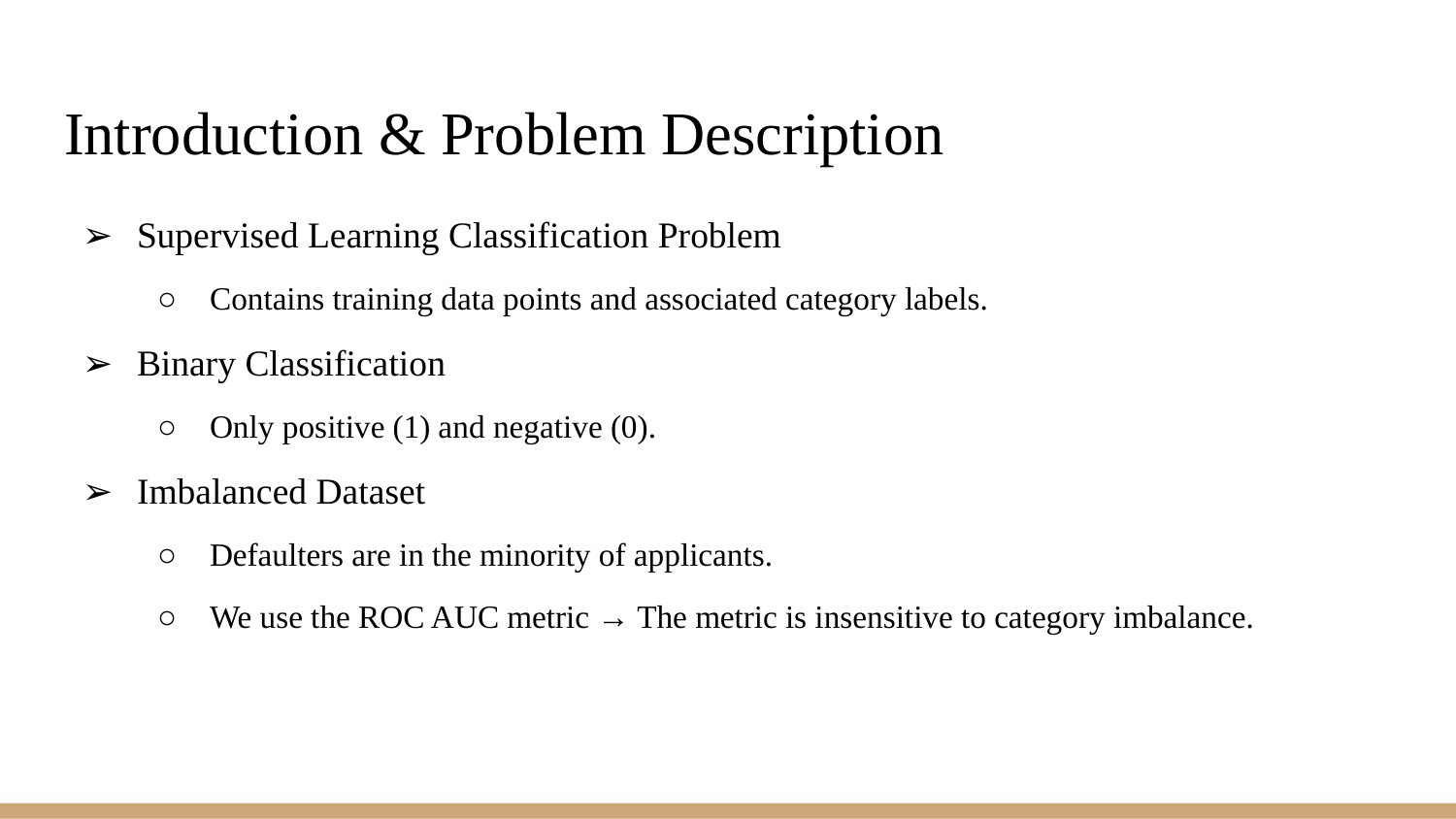

# Introduction & Problem Description
Supervised Learning Classification Problem
Contains training data points and associated category labels.
Binary Classification
Only positive (1) and negative (0).
Imbalanced Dataset
Defaulters are in the minority of applicants.
We use the ROC AUC metric → The metric is insensitive to category imbalance.